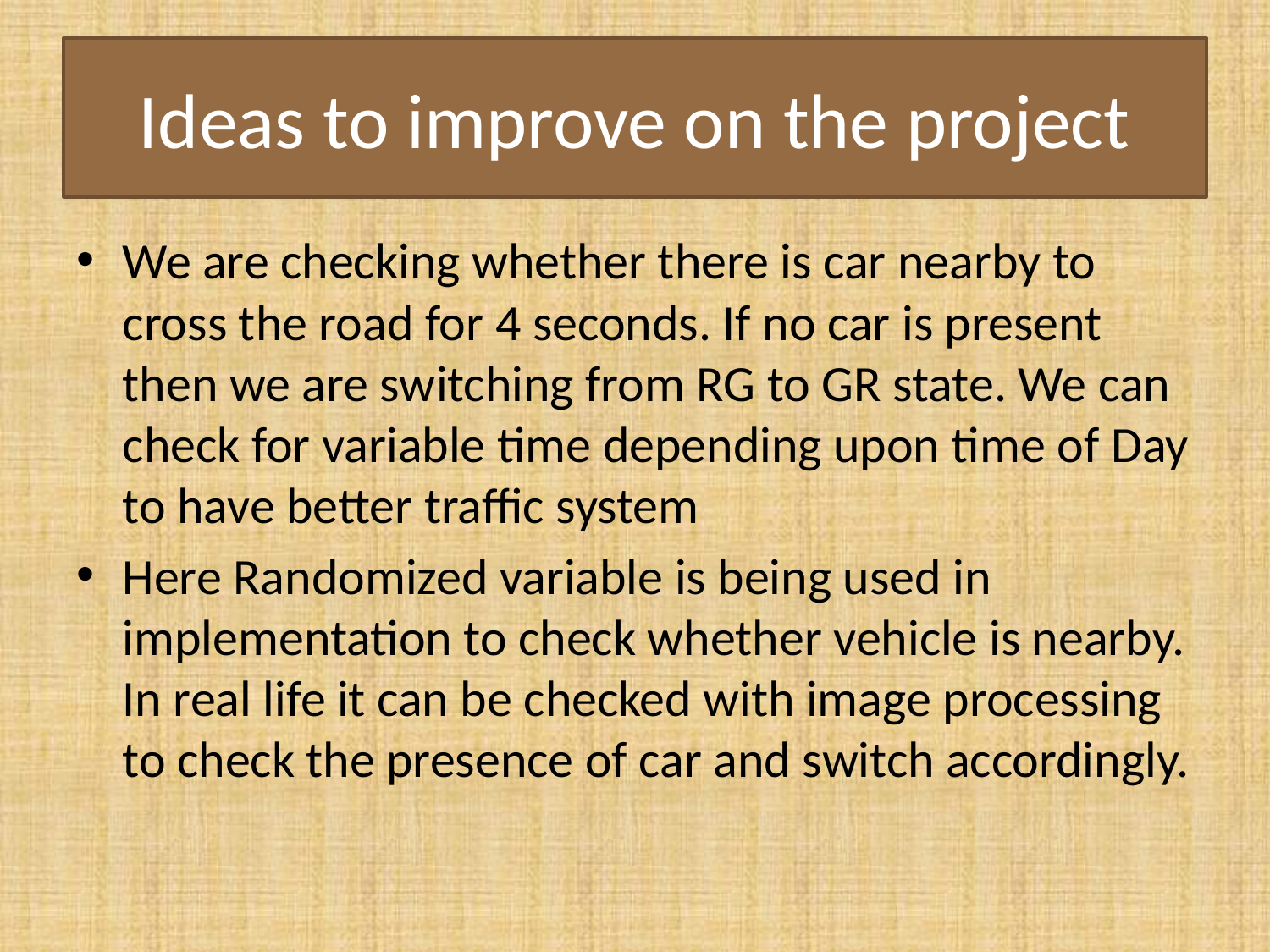

# Ideas to improve on the project
We are checking whether there is car nearby to cross the road for 4 seconds. If no car is present then we are switching from RG to GR state. We can check for variable time depending upon time of Day to have better traffic system
Here Randomized variable is being used in implementation to check whether vehicle is nearby. In real life it can be checked with image processing to check the presence of car and switch accordingly.